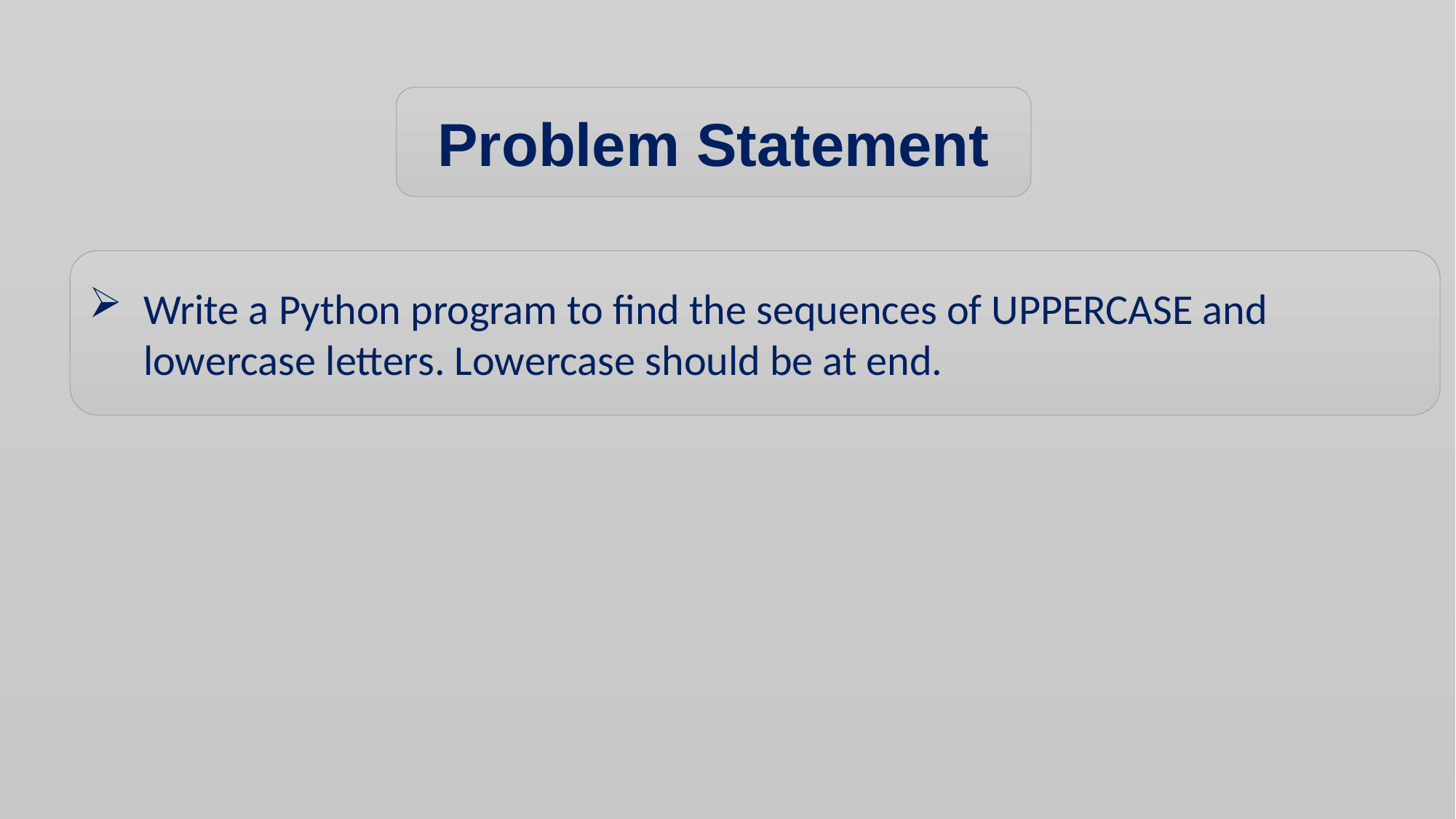

Problem Statement
Write a Python program to find the sequences of UPPERCASE and lowercase letters. Lowercase should be at end.